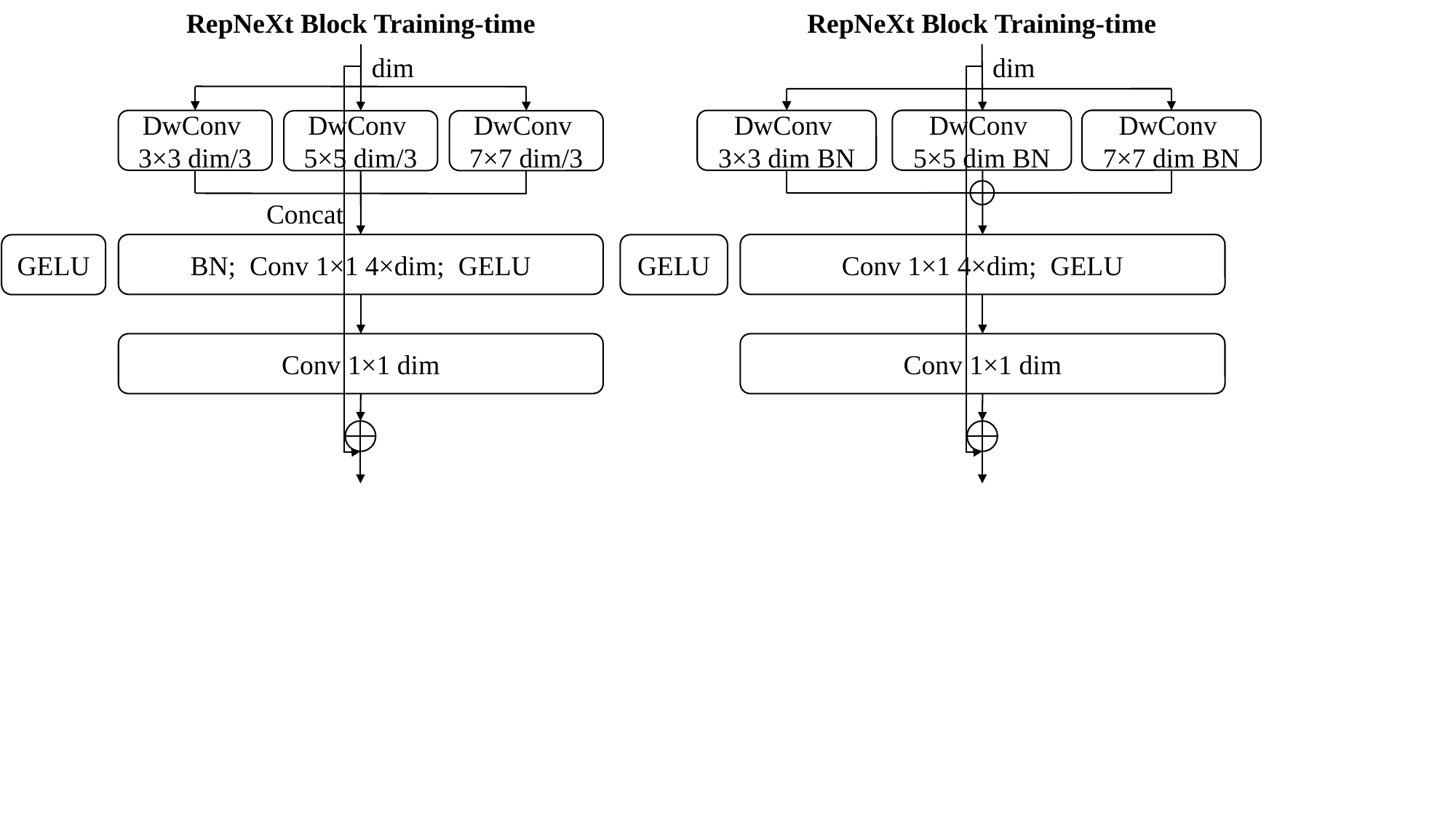

RepNeXt Block Training-time
RepNeXt Block Training-time
dim
dim
DwConv
7×7 dim BN
DwConv
5×5 dim BN
DwConv
3×3 dim/3
DwConv
3×3 dim BN
DwConv
7×7 dim/3
DwConv
5×5 dim/3

Concat
BN;  Conv 1×1 4×dim;  GELU
Conv 1×1 4×dim;  GELU
GELU
GELU
Conv 1×1 dim
Conv 1×1 dim